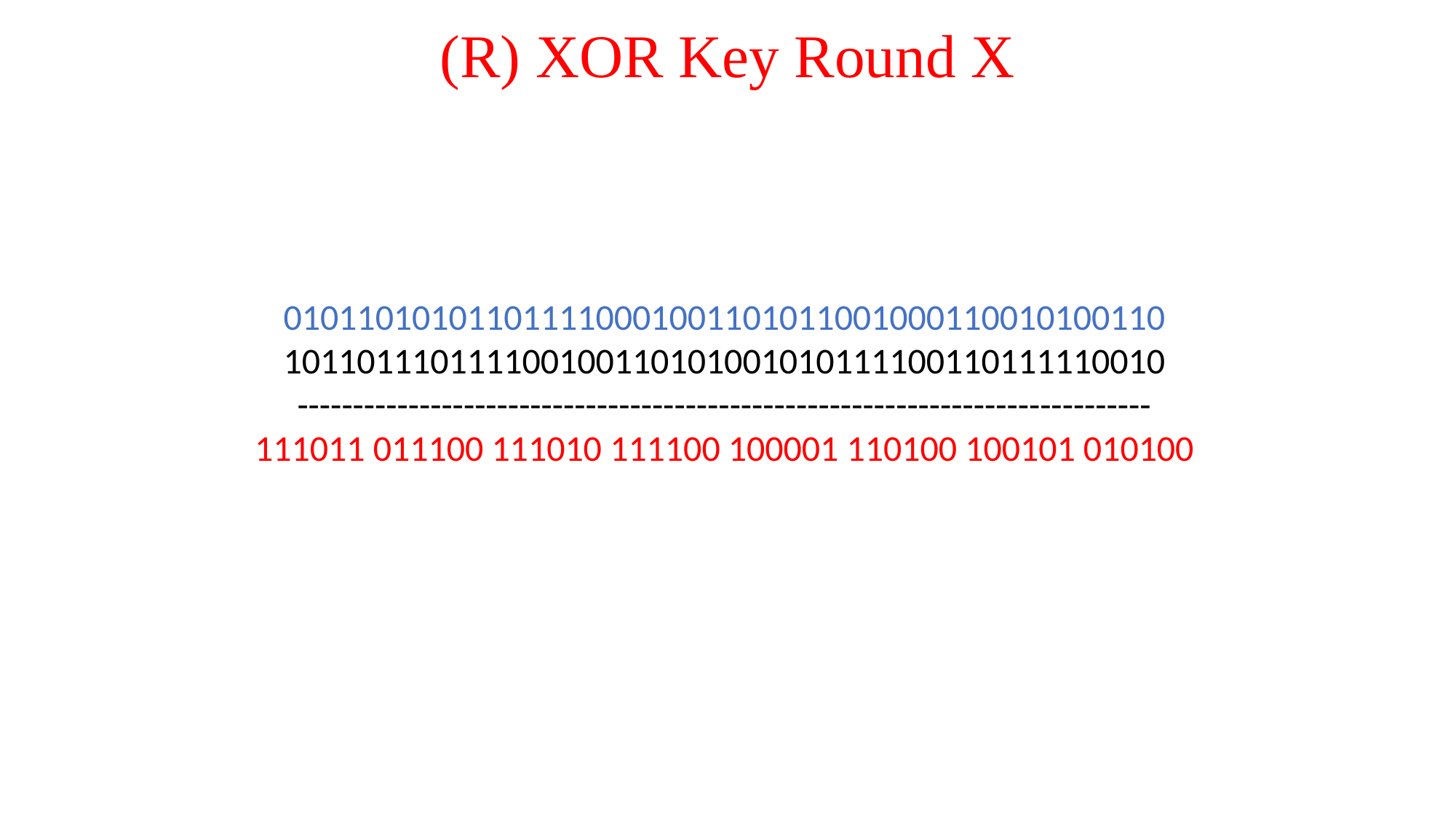

(R) XOR Key Round X

010110101011011110001001101011001000110010100110
101101110111100100110101001010111100110111110010
-----------------------------------------------------------------------------
111011 011100 111010 111100 100001 110100 100101 010100